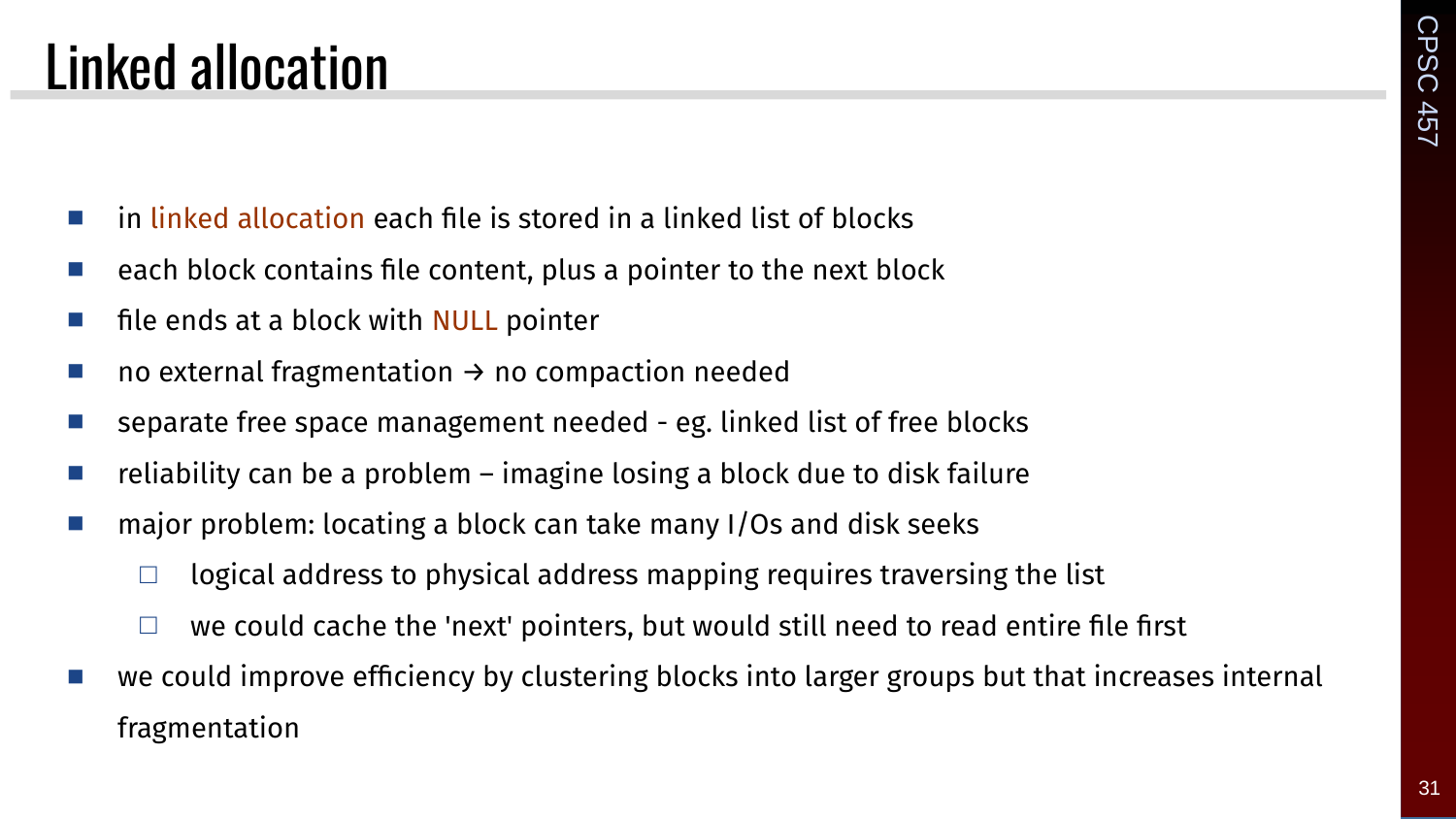

# Linked allocation
in linked allocation each file is stored in a linked list of blocks
each block contains file content, plus a pointer to the next block
file ends at a block with NULL pointer
no external fragmentation → no compaction needed
separate free space management needed - eg. linked list of free blocks
reliability can be a problem – imagine losing a block due to disk failure
major problem: locating a block can take many I/Os and disk seeks
logical address to physical address mapping requires traversing the list
we could cache the 'next' pointers, but would still need to read entire file first
we could improve efficiency by clustering blocks into larger groups but that increases internal fragmentation